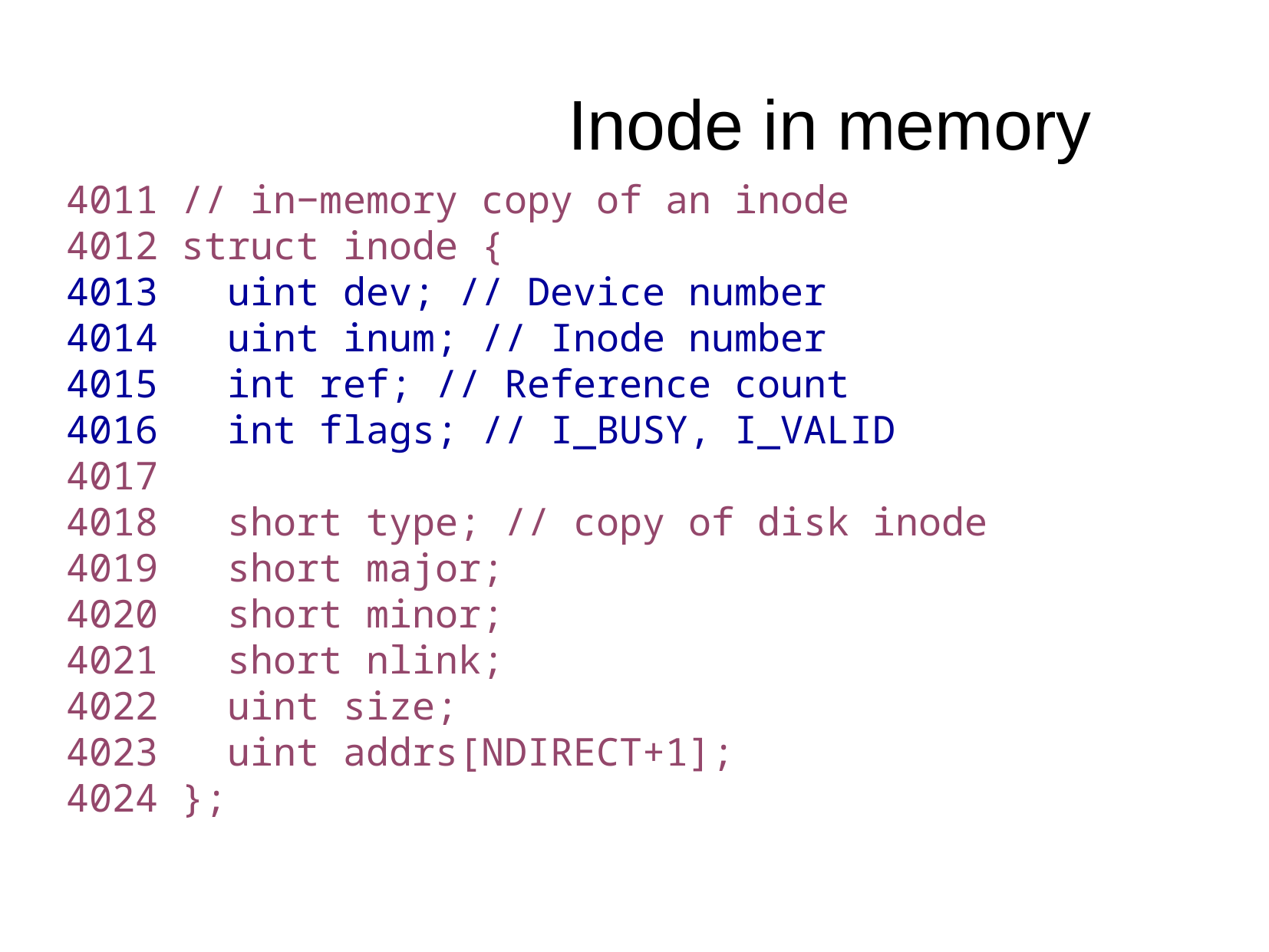

Inode in memory
4011 // in−memory copy of an inode
4012 struct inode {
4013   uint dev; // Device number
4014   uint inum; // Inode number
4015   int ref; // Reference count
4016   int flags; // I_BUSY, I_VALID
4017
4018   short type; // copy of disk inode
4019   short major;
4020   short minor;
4021   short nlink;
4022   uint size;
4023   uint addrs[NDIRECT+1];
4024 };